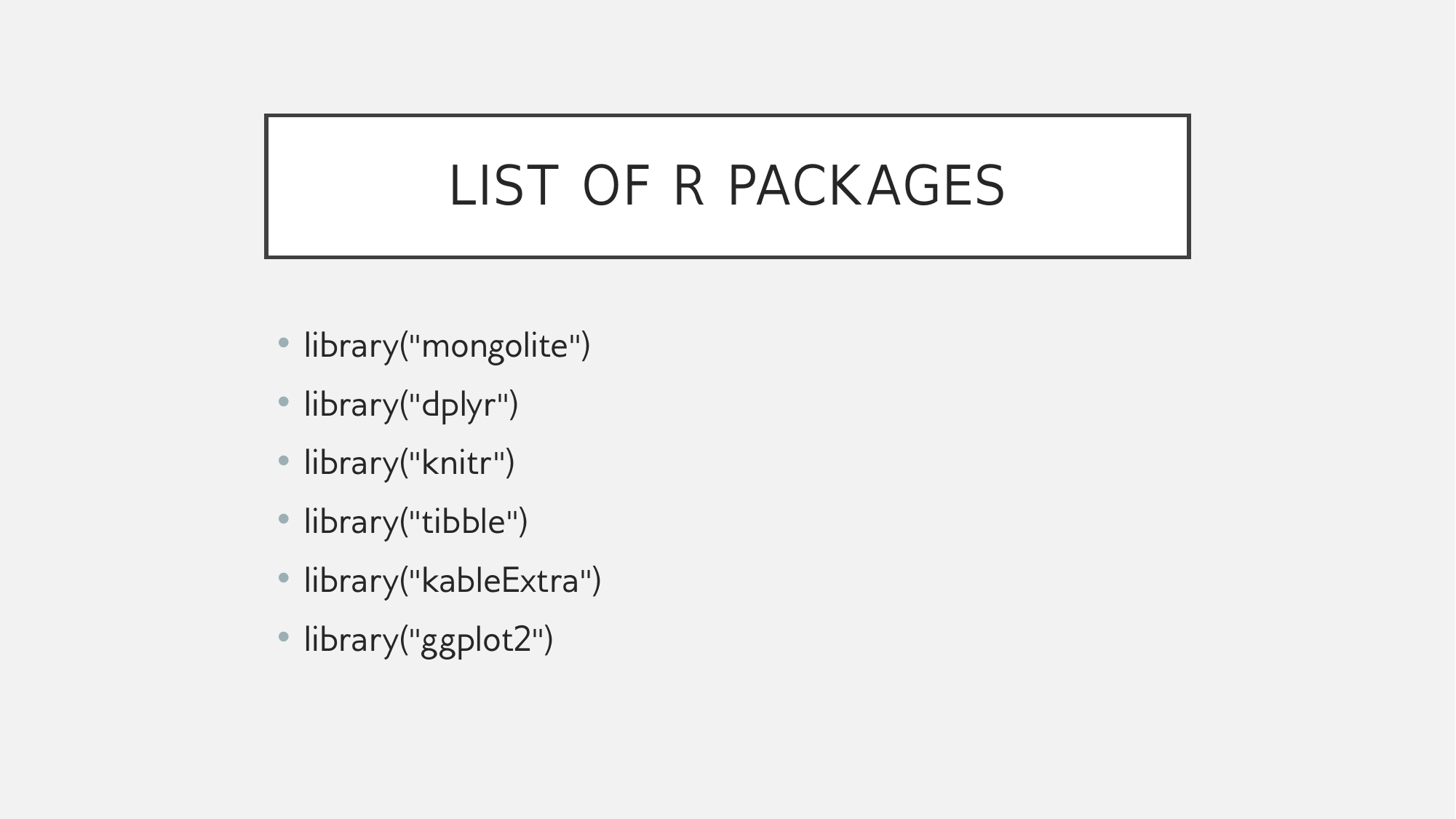

# List of R Packages
library("mongolite")
library("dplyr")
library("knitr")
library("tibble")
library("kableExtra")
library("ggplot2")